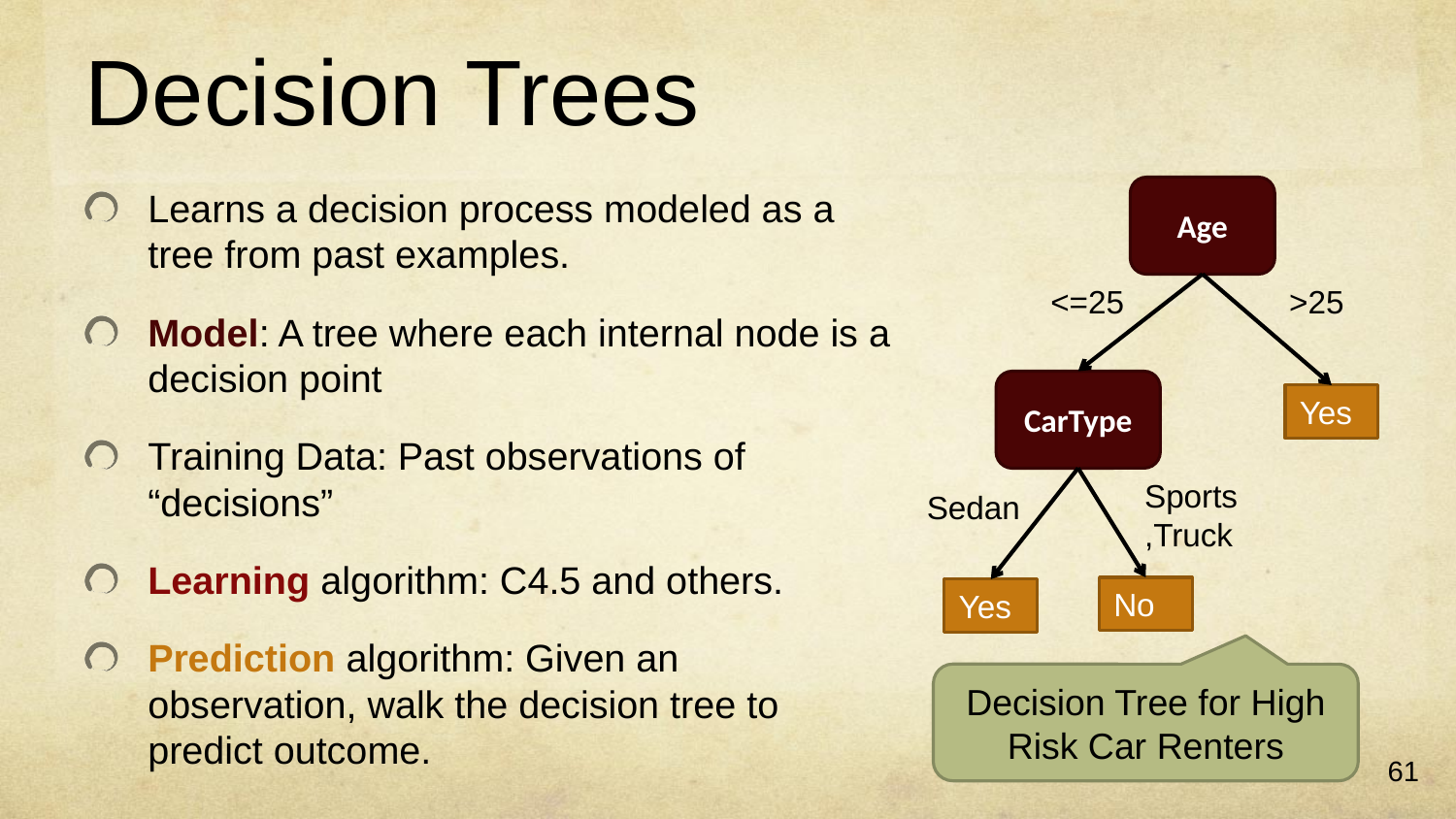

# Decision Trees
Learns a decision process modeled as a tree from past examples.
Model: A tree where each internal node is a decision point
Training Data: Past observations of “decisions”
Learning algorithm: C4.5 and others.
Prediction algorithm: Given an observation, walk the decision tree to predict outcome.

Age
<=25
>25
CarType
Yes
Sports,Truck
Sedan
No
Yes
Decision Tree for High Risk Car Renters
61